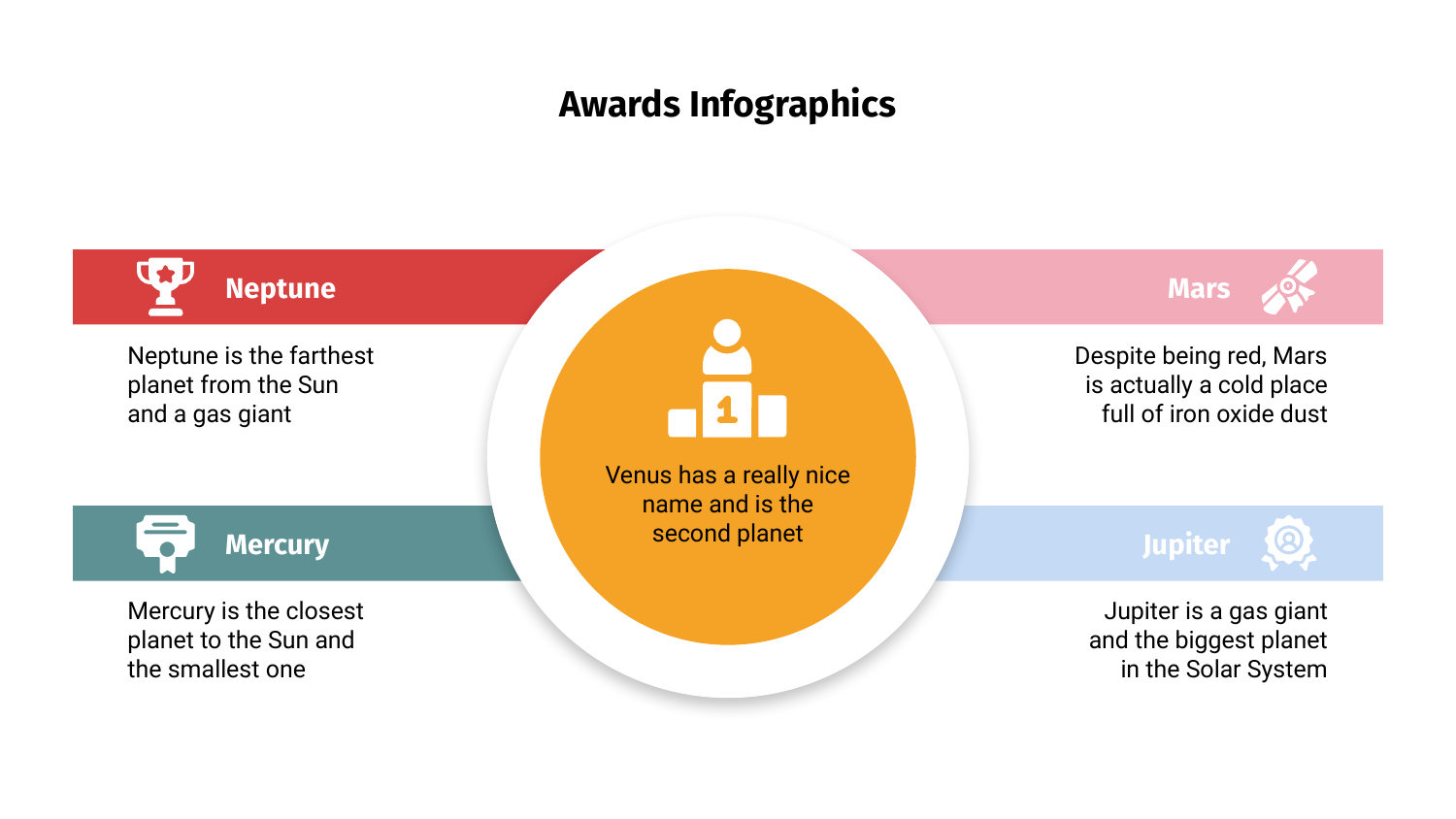

# Awards Infographics

Neptune
Mars

Neptune is the farthest planet from the Sun and a gas giant
Despite being red, Mars is actually a cold place full of iron oxide dust
Venus has a really nice name and is the second planet

Mercury
Jupiter
Mercury is the closest planet to the Sun and the smallest one
Jupiter is a gas giant and the biggest planet in the Solar System